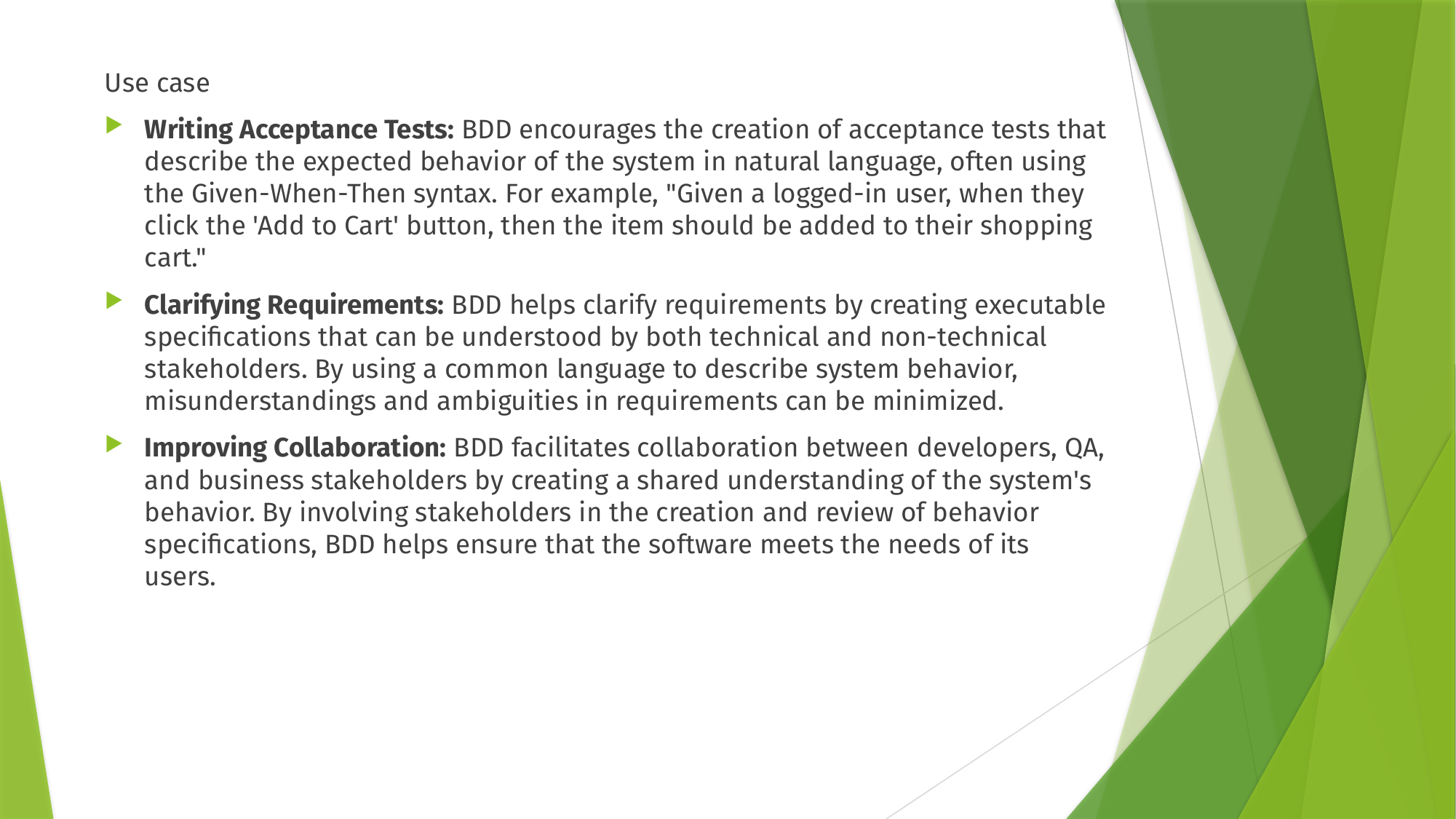

Use case
Writing Acceptance Tests: BDD encourages the creation of acceptance tests that describe the expected behavior of the system in natural language, often using the Given-When-Then syntax. For example, "Given a logged-in user, when they click the 'Add to Cart' button, then the item should be added to their shopping cart."
Clarifying Requirements: BDD helps clarify requirements by creating executable specifications that can be understood by both technical and non-technical stakeholders. By using a common language to describe system behavior, misunderstandings and ambiguities in requirements can be minimized.
Improving Collaboration: BDD facilitates collaboration between developers, QA, and business stakeholders by creating a shared understanding of the system's behavior. By involving stakeholders in the creation and review of behavior specifications, BDD helps ensure that the software meets the needs of its users.